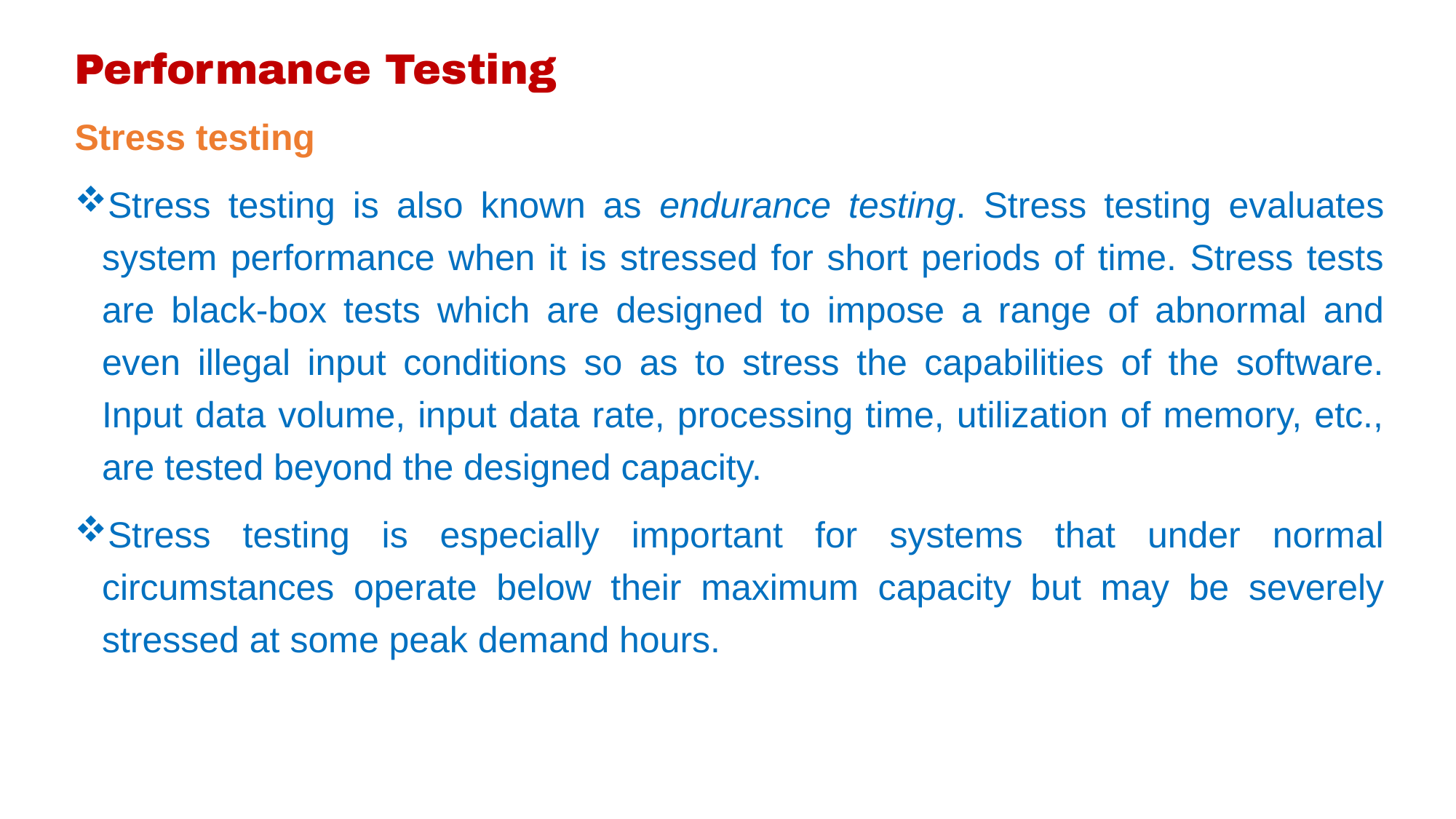

# Performance Testing
Stress testing
Stress testing is also known as endurance testing. Stress testing evaluates system performance when it is stressed for short periods of time. Stress tests are black-box tests which are designed to impose a range of abnormal and even illegal input conditions so as to stress the capabilities of the software. Input data volume, input data rate, processing time, utilization of memory, etc., are tested beyond the designed capacity.
Stress testing is especially important for systems that under normal circumstances operate below their maximum capacity but may be severely stressed at some peak demand hours.